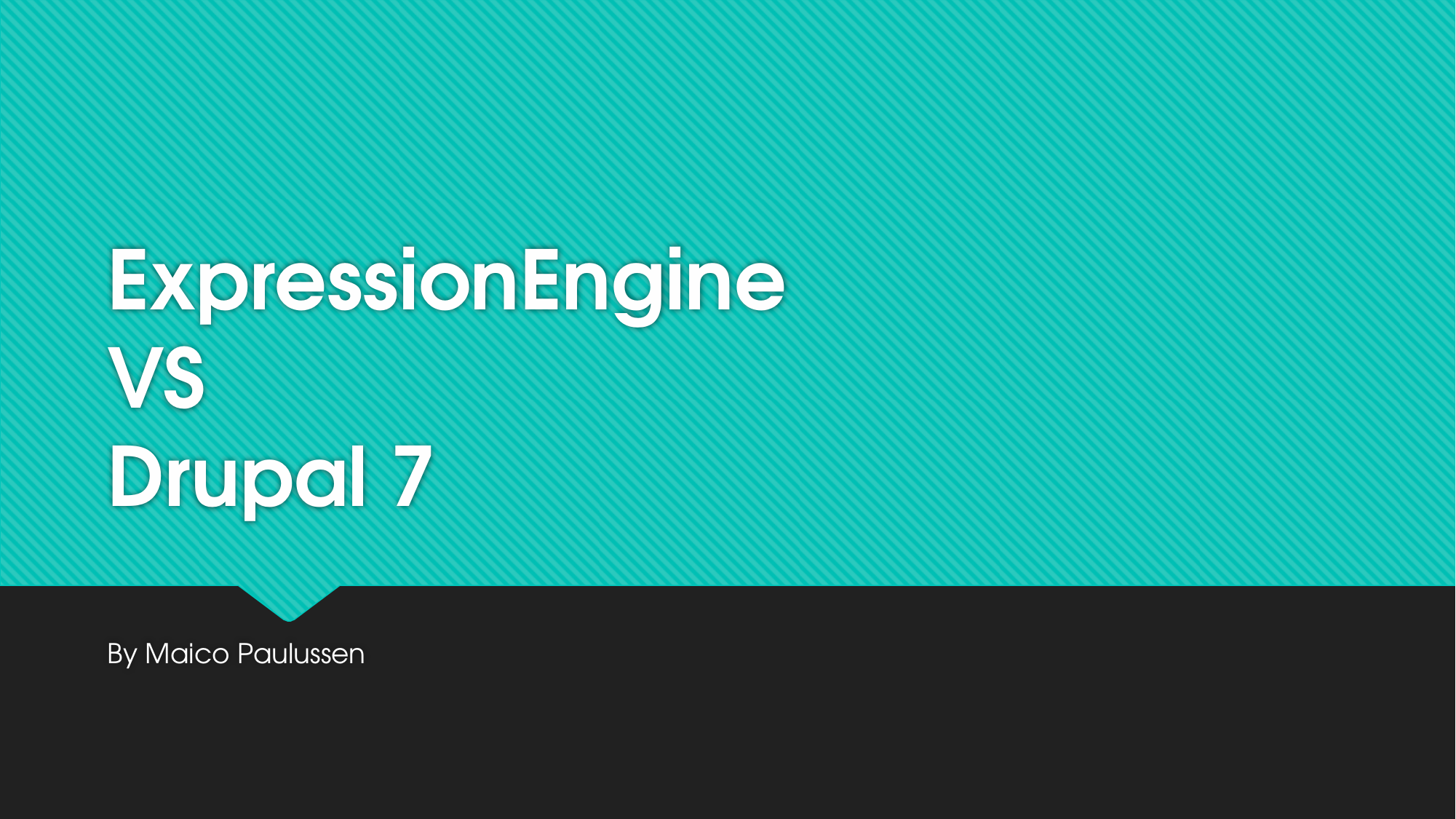

# ExpressionEngine VS Drupal 7
By Maico Paulussen